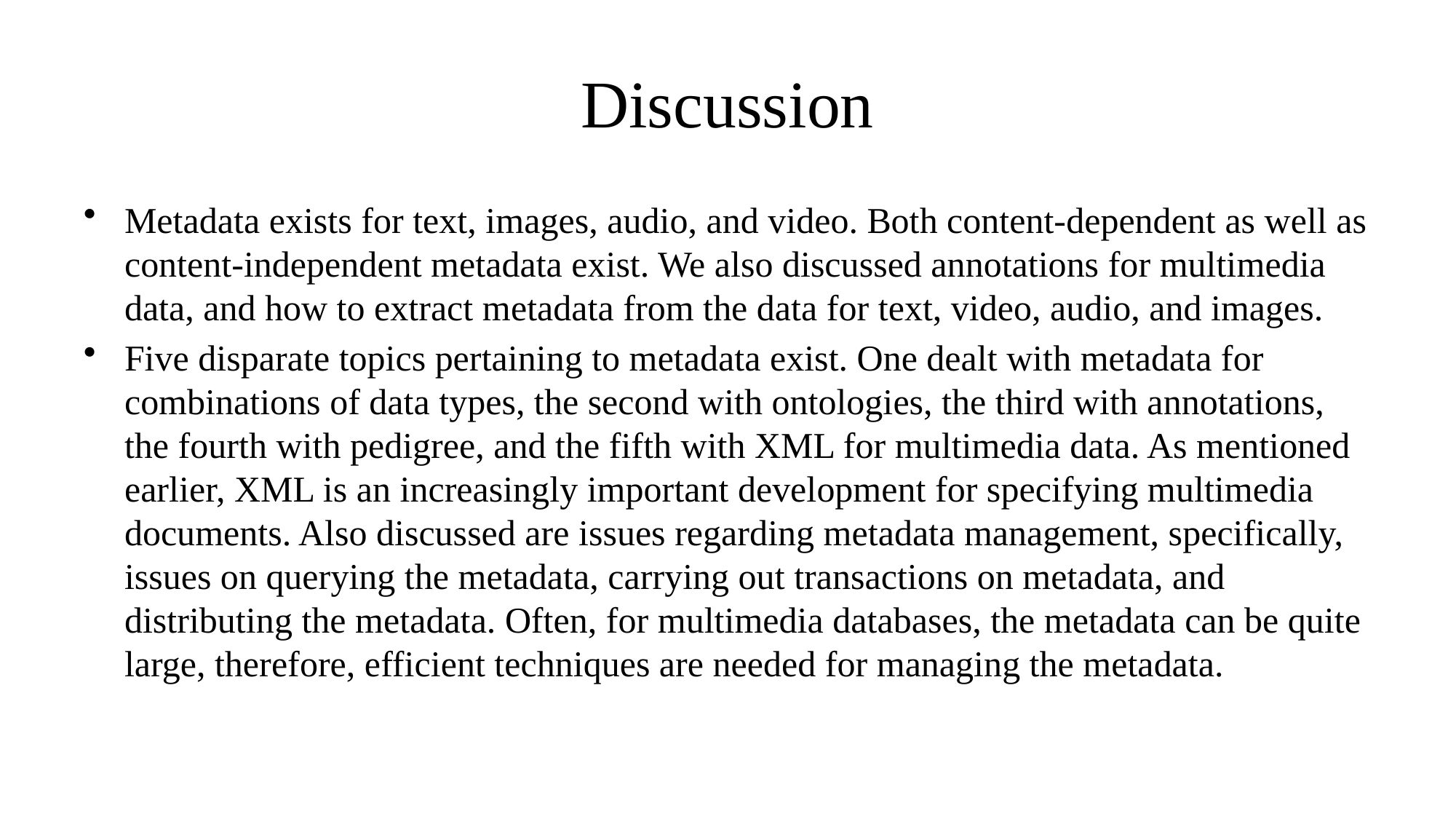

# Discussion
Metadata exists for text, images, audio, and video. Both content-dependent as well as content-independent metadata exist. We also discussed annotations for multimedia data, and how to extract metadata from the data for text, video, audio, and images.
Five disparate topics pertaining to metadata exist. One dealt with metadata for combinations of data types, the second with ontologies, the third with annotations, the fourth with pedigree, and the fifth with XML for multimedia data. As mentioned earlier, XML is an increasingly important development for specifying multimedia documents. Also discussed are issues regarding metadata management, specifically, issues on querying the metadata, carrying out transactions on metadata, and distributing the metadata. Often, for multimedia databases, the metadata can be quite large, therefore, efficient techniques are needed for managing the metadata.